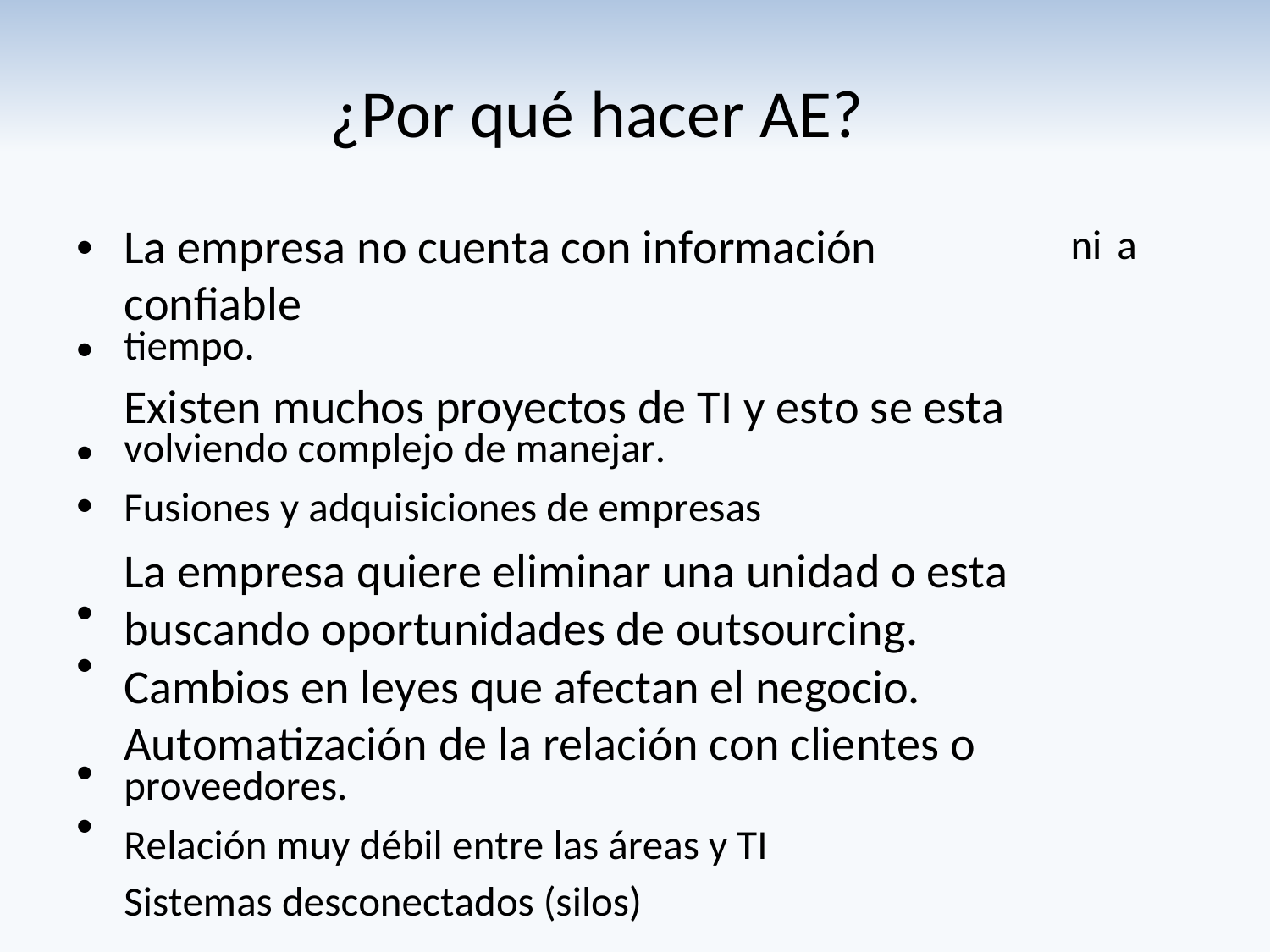

¿Por qué hacer AE?
La empresa no cuenta con información confiable
tiempo.
Existen muchos proyectos de TI y esto se esta
volviendo complejo de manejar.
Fusiones y adquisiciones de empresas
La empresa quiere eliminar una unidad o esta
buscando oportunidades de outsourcing.
Cambios en leyes que afectan el negocio.
Automatización de la relación con clientes o
proveedores.
Relación muy débil entre las áreas y TI
Sistemas desconectados (silos)
•
ni
a
•
•
•
•
•
•
•